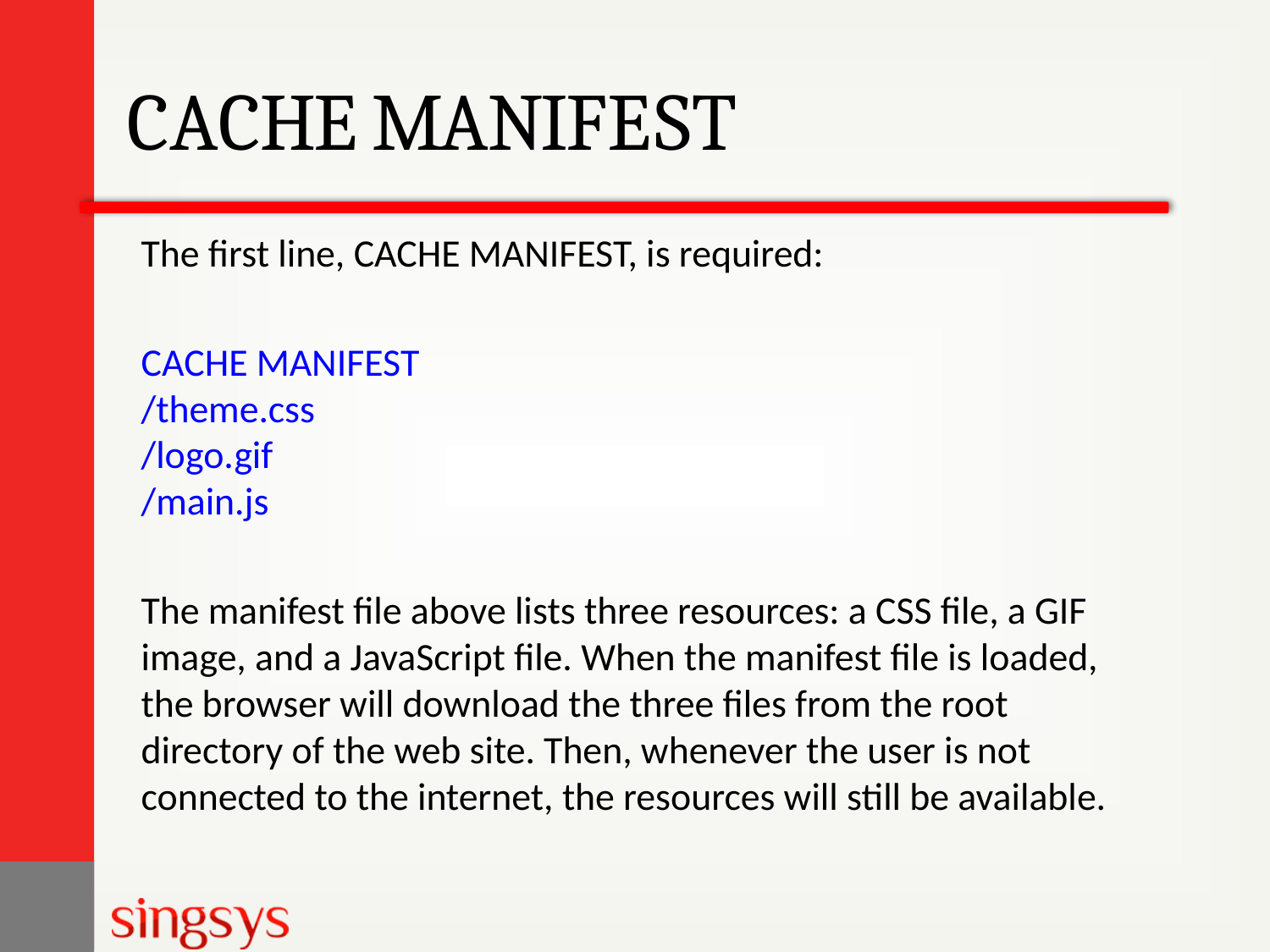

# CACHE MANIFEST
The first line, CACHE MANIFEST, is required:

CACHE MANIFEST
/theme.css
/logo.gif
/main.js

The manifest file above lists three resources: a CSS file, a GIF image, and a JavaScript file. When the manifest file is loaded, the browser will download the three files from the root directory of the web site. Then, whenever the user is not connected to the internet, the resources will still be available.